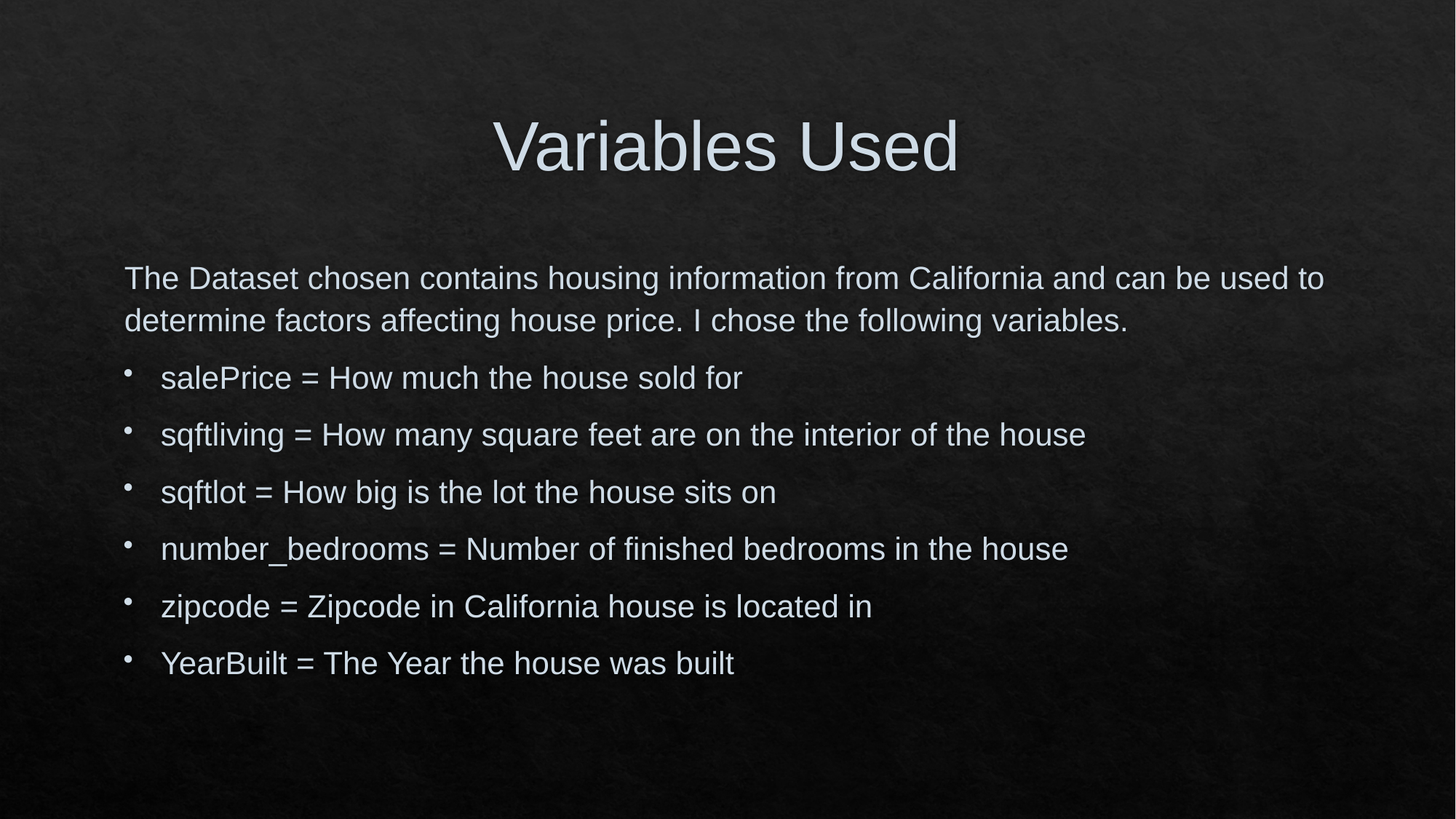

# Variables Used
The Dataset chosen contains housing information from California and can be used to determine factors affecting house price. I chose the following variables.
salePrice = How much the house sold for
sqftliving = How many square feet are on the interior of the house
sqftlot = How big is the lot the house sits on
number_bedrooms = Number of finished bedrooms in the house
zipcode = Zipcode in California house is located in
YearBuilt = The Year the house was built